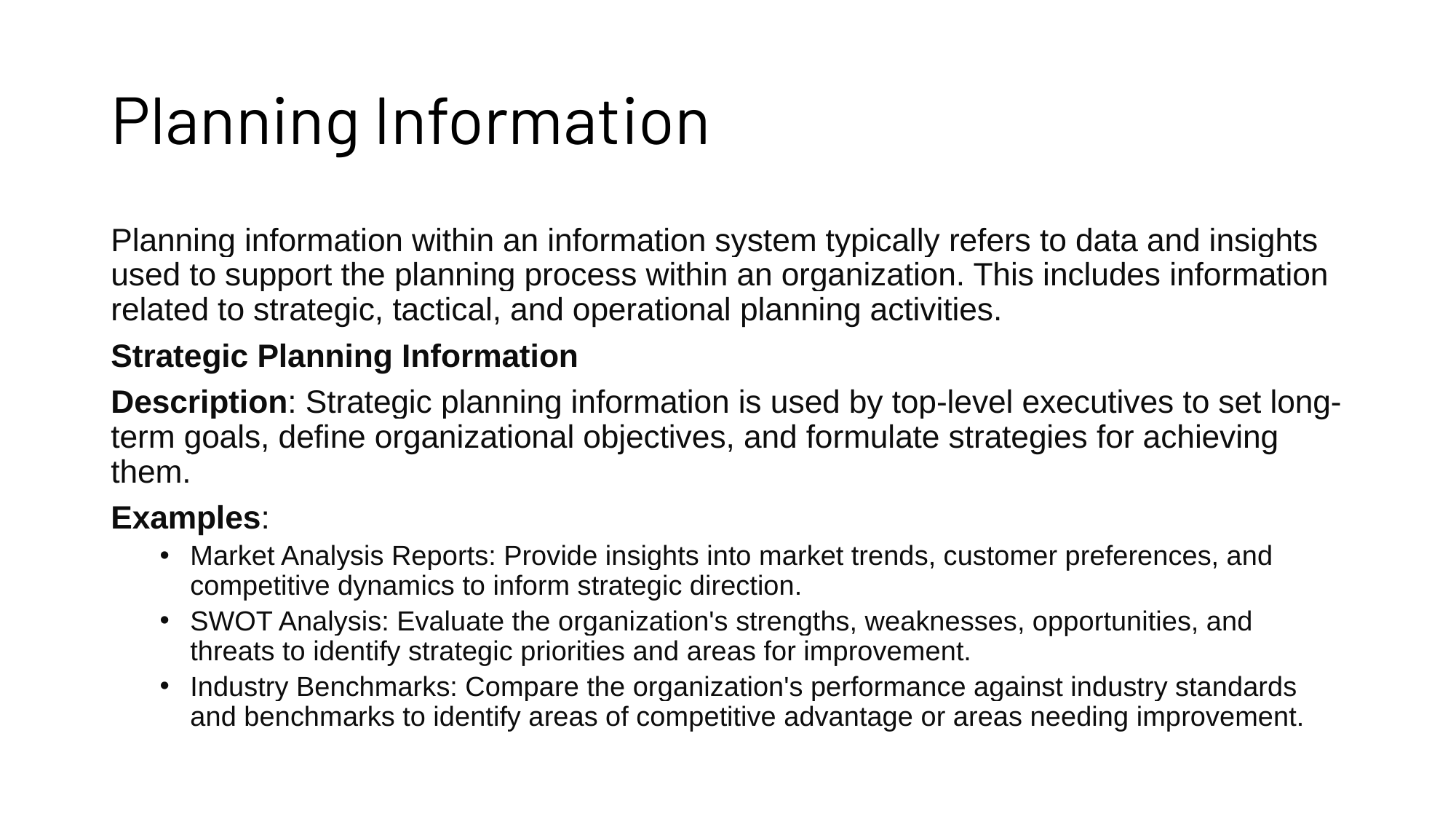

# Planning Information
Planning information within an information system typically refers to data and insights used to support the planning process within an organization. This includes information related to strategic, tactical, and operational planning activities.
Strategic Planning Information
Description: Strategic planning information is used by top-level executives to set long-term goals, define organizational objectives, and formulate strategies for achieving them.
Examples:
Market Analysis Reports: Provide insights into market trends, customer preferences, and competitive dynamics to inform strategic direction.
SWOT Analysis: Evaluate the organization's strengths, weaknesses, opportunities, and threats to identify strategic priorities and areas for improvement.
Industry Benchmarks: Compare the organization's performance against industry standards and benchmarks to identify areas of competitive advantage or areas needing improvement.